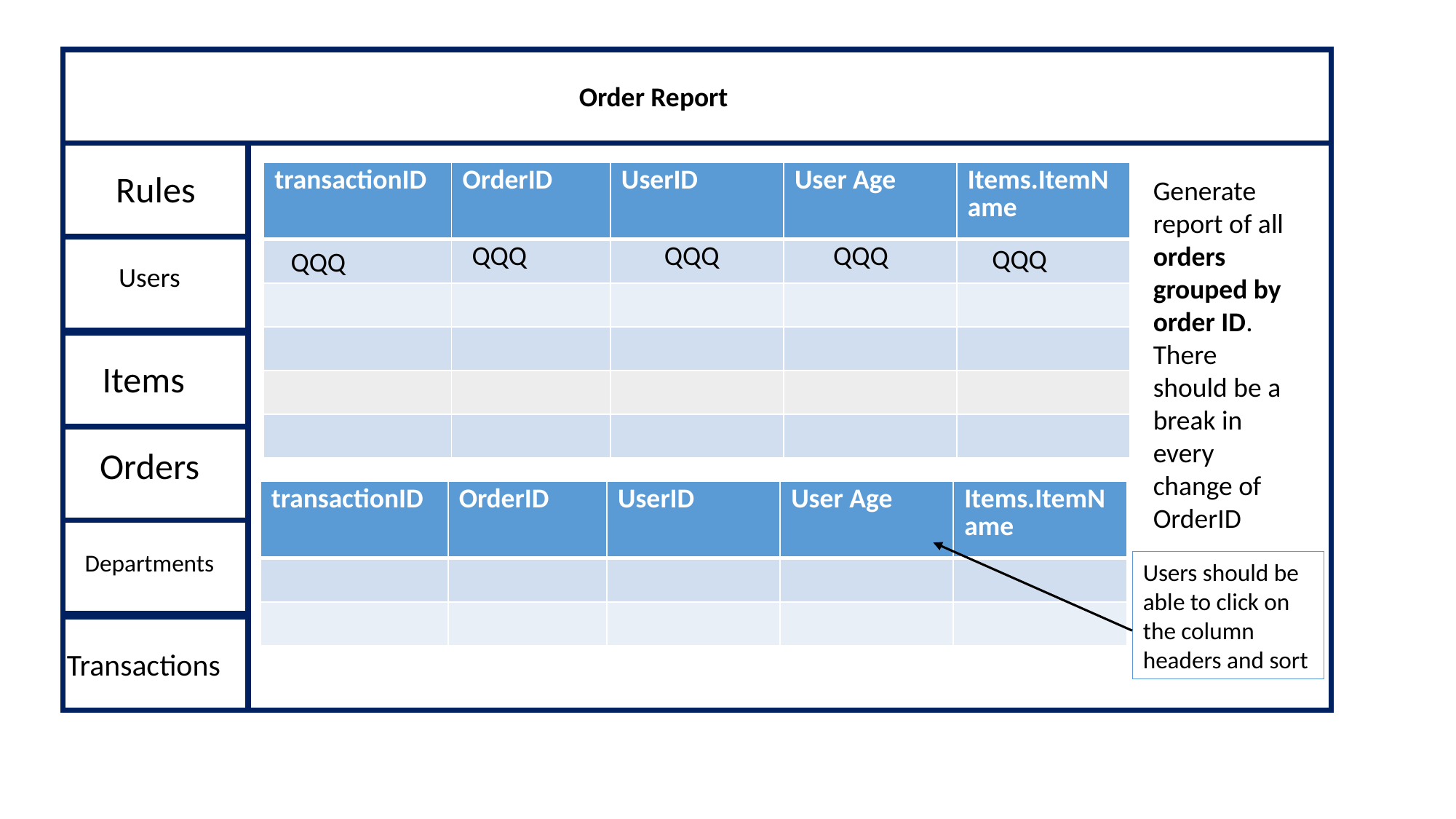

Order Report

Rules
| transactionID | OrderID | UserID | User Age | Items.ItemName |
| --- | --- | --- | --- | --- |
|  |  |  |  |  |
|  |  |  |  |  |
|  |  |  |  |  |
|  |  |  |  |  |
|  |  |  |  |  |
Generate report of all orders grouped by order ID. There should be a break in every change of OrderID
QQQ
QQQ
QQQ

QQQ
QQQ
Users

Items

Orders
| transactionID | OrderID | UserID | User Age | Items.ItemName |
| --- | --- | --- | --- | --- |
|  |  |  |  |  |
|  |  |  |  |  |

Departments
Users should be able to click on the column headers and sort

Transactions